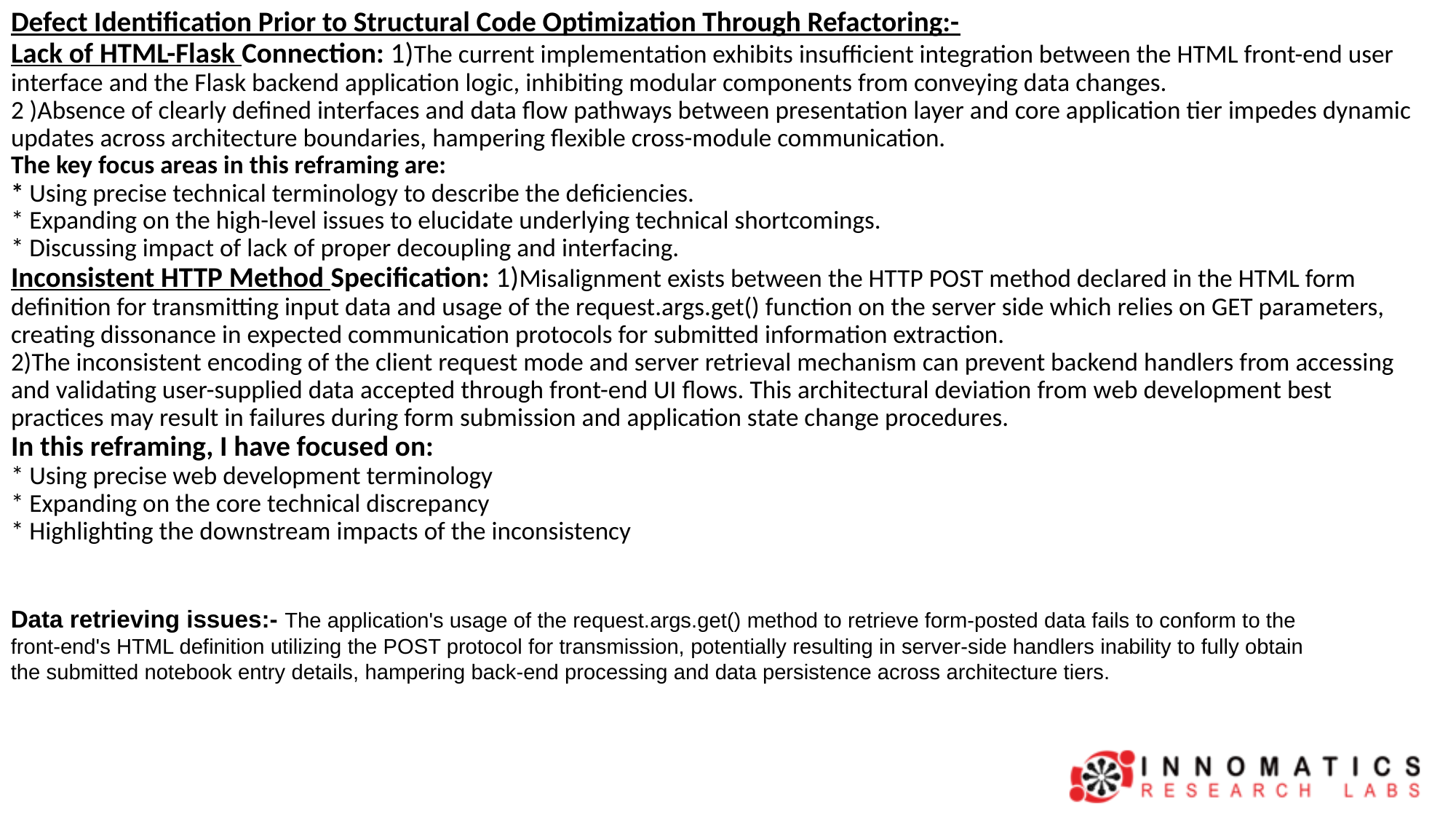

# Defect Identification Prior to Structural Code Optimization Through Refactoring:- Lack of HTML-Flask Connection: 1)The current implementation exhibits insufficient integration between the HTML front-end user interface and the Flask backend application logic, inhibiting modular components from conveying data changes. 2 )Absence of clearly defined interfaces and data flow pathways between presentation layer and core application tier impedes dynamic updates across architecture boundaries, hampering flexible cross-module communication. The key focus areas in this reframing are: * Using precise technical terminology to describe the deficiencies. * Expanding on the high-level issues to elucidate underlying technical shortcomings. * Discussing impact of lack of proper decoupling and interfacing. Inconsistent HTTP Method Specification: 1)Misalignment exists between the HTTP POST method declared in the HTML form definition for transmitting input data and usage of the request.args.get() function on the server side which relies on GET parameters, creating dissonance in expected communication protocols for submitted information extraction. 2)The inconsistent encoding of the client request mode and server retrieval mechanism can prevent backend handlers from accessing and validating user-supplied data accepted through front-end UI flows. This architectural deviation from web development best practices may result in failures during form submission and application state change procedures. In this reframing, I have focused on: * Using precise web development terminology * Expanding on the core technical discrepancy * Highlighting the downstream impacts of the inconsistency
Data retrieving issues:- The application's usage of the request.args.get() method to retrieve form-posted data fails to conform to the front-end's HTML definition utilizing the POST protocol for transmission, potentially resulting in server-side handlers inability to fully obtain the submitted notebook entry details, hampering back-end processing and data persistence across architecture tiers.